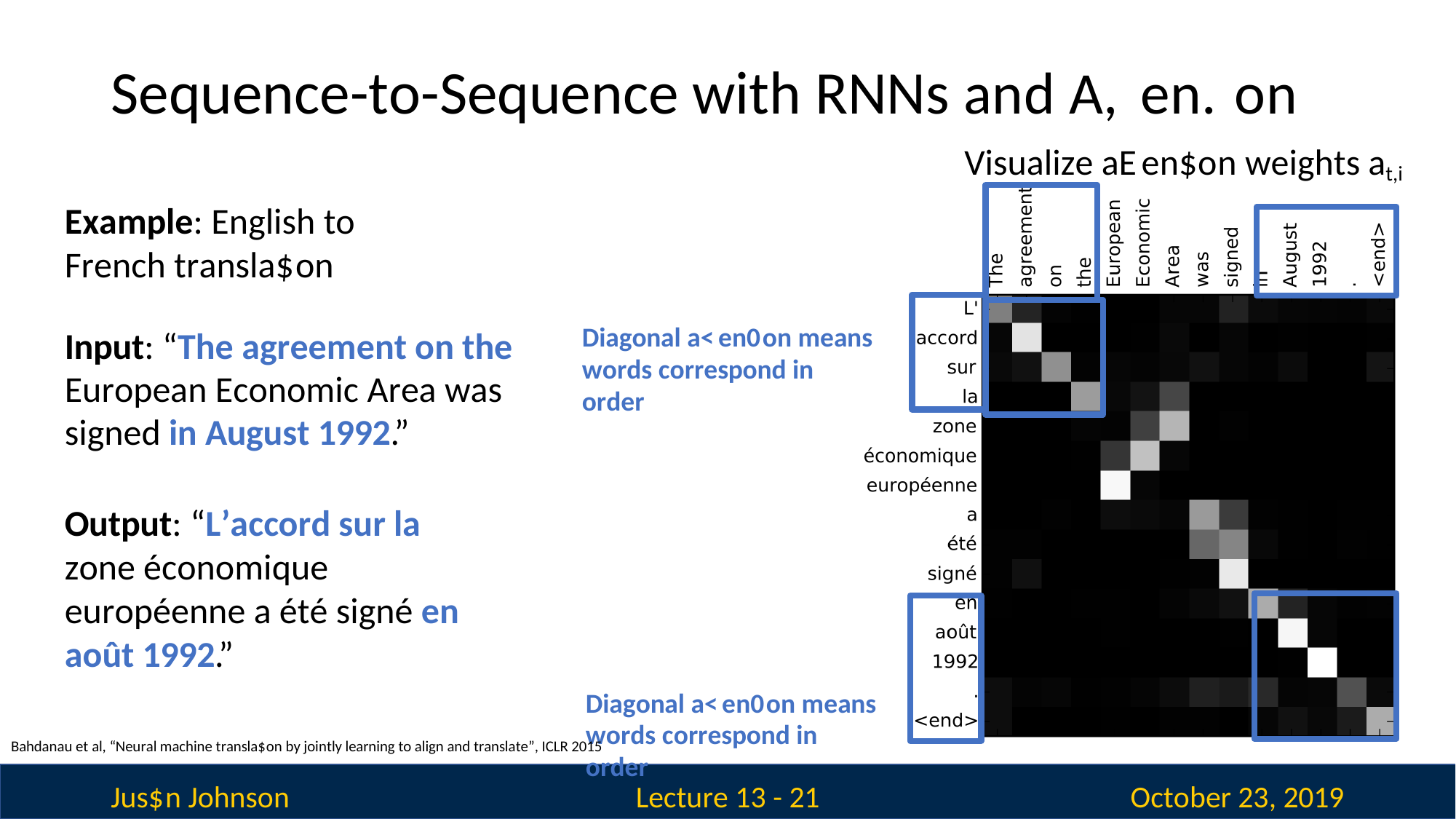

# Sequence-to-Sequence with RNNs and A,en.on
Visualize aEen$on weights at,i
Example: English to French transla$on

Diagonal a<en0on means words correspond in order
Input: “The agreement on the European Economic Area was signed in August 1992.”
Output: “L’accord sur la zone économique européenne a été signé en août 1992.”
Diagonal a<en0on means words correspond in order

Bahdanau et al, “Neural machine transla$on by jointly learning to align and translate”, ICLR 2015
Jus$n Johnson
October 23, 2019
Lecture 13 - 21